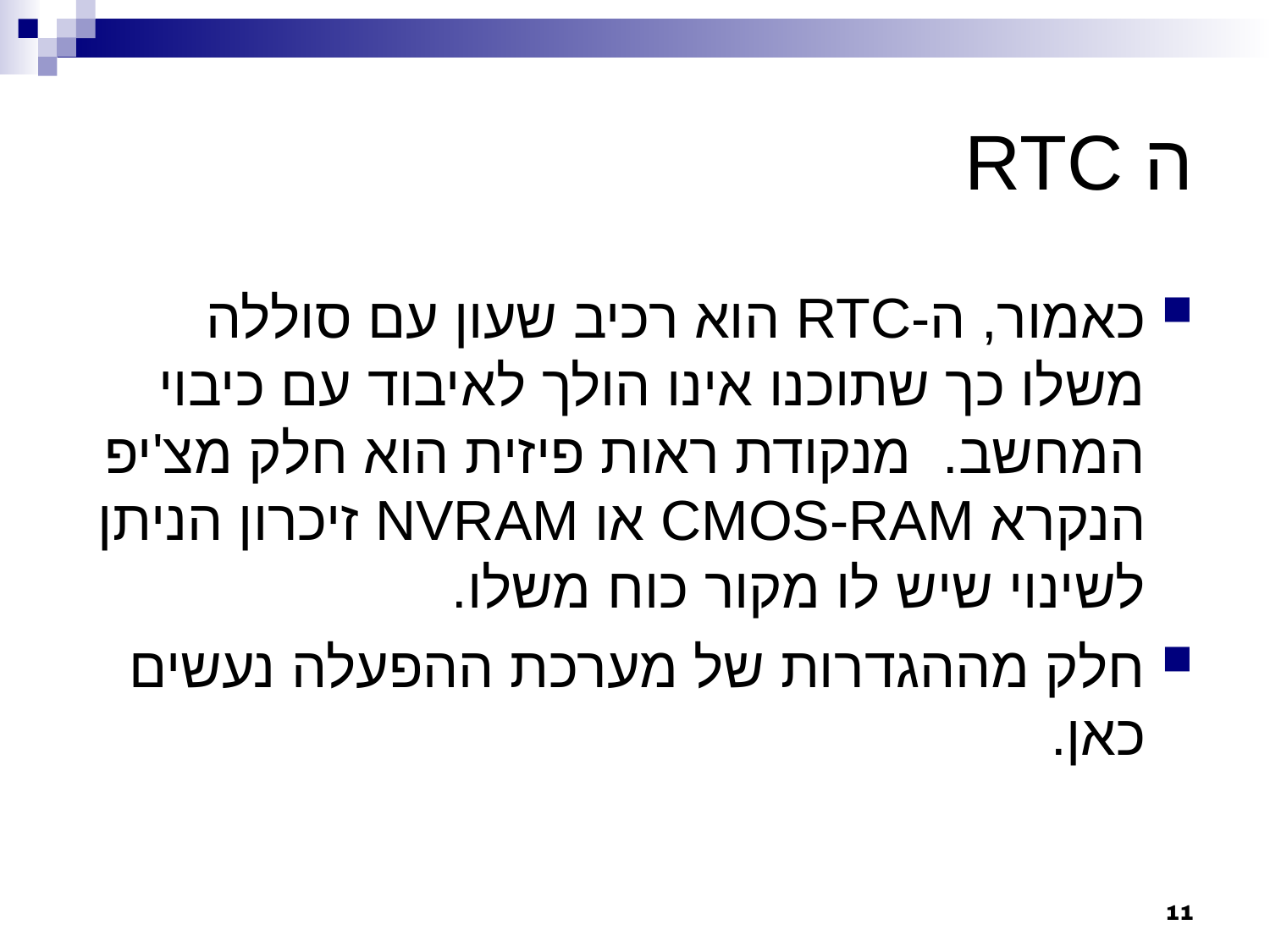

# ה RTC
כאמור, ה-RTC הוא רכיב שעון עם סוללה משלו כך שתוכנו אינו הולך לאיבוד עם כיבוי המחשב.  מנקודת ראות פיזית הוא חלק מצ'יפ הנקרא CMOS-RAM או NVRAM זיכרון הניתן לשינוי שיש לו מקור כוח משלו.
חלק מההגדרות של מערכת ההפעלה נעשים כאן.

11